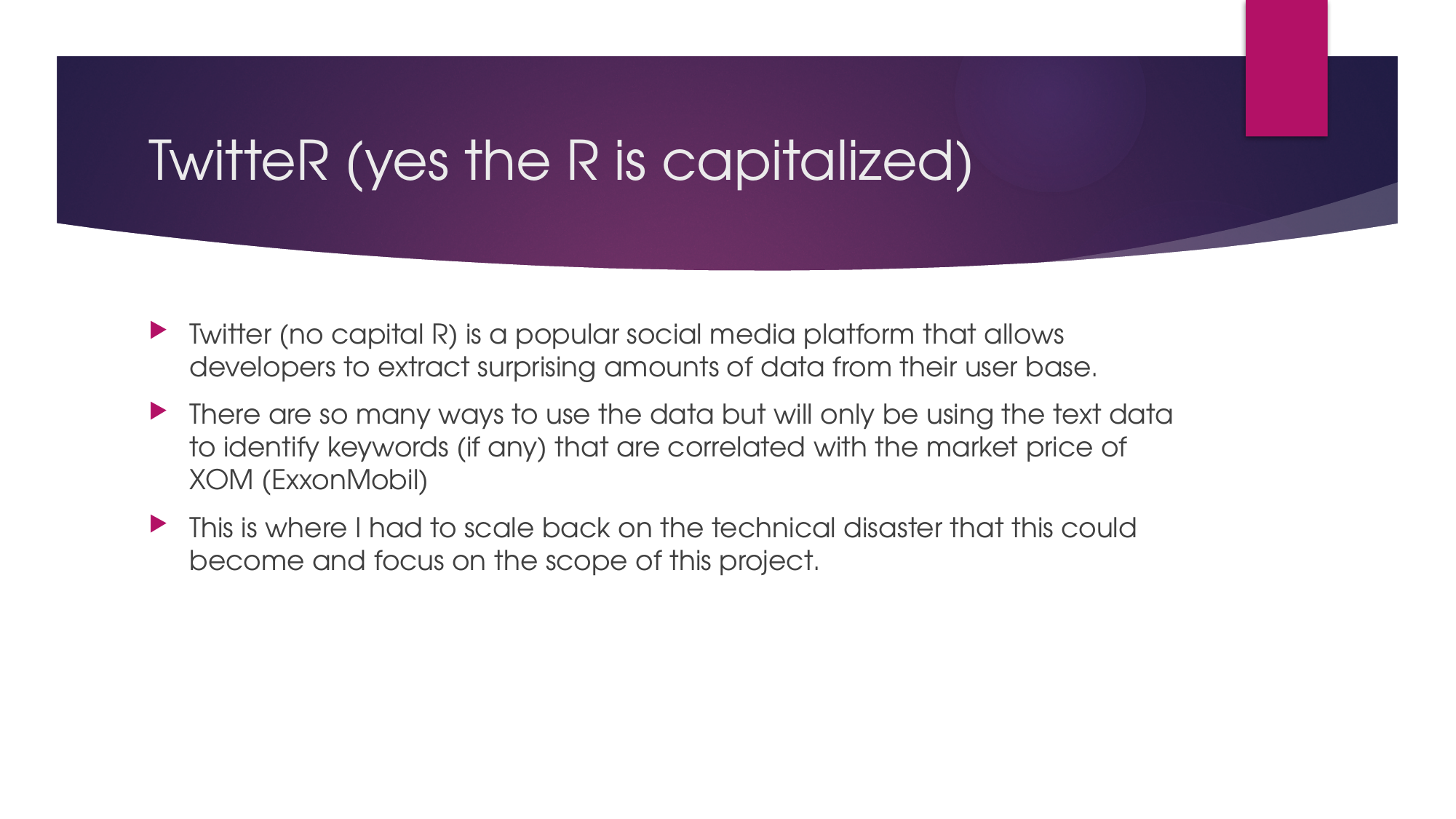

# TwitteR (yes the R is capitalized)
Twitter (no capital R) is a popular social media platform that allows developers to extract surprising amounts of data from their user base.
There are so many ways to use the data but will only be using the text data to identify keywords (if any) that are correlated with the market price of XOM (ExxonMobil)
This is where I had to scale back on the technical disaster that this could become and focus on the scope of this project.